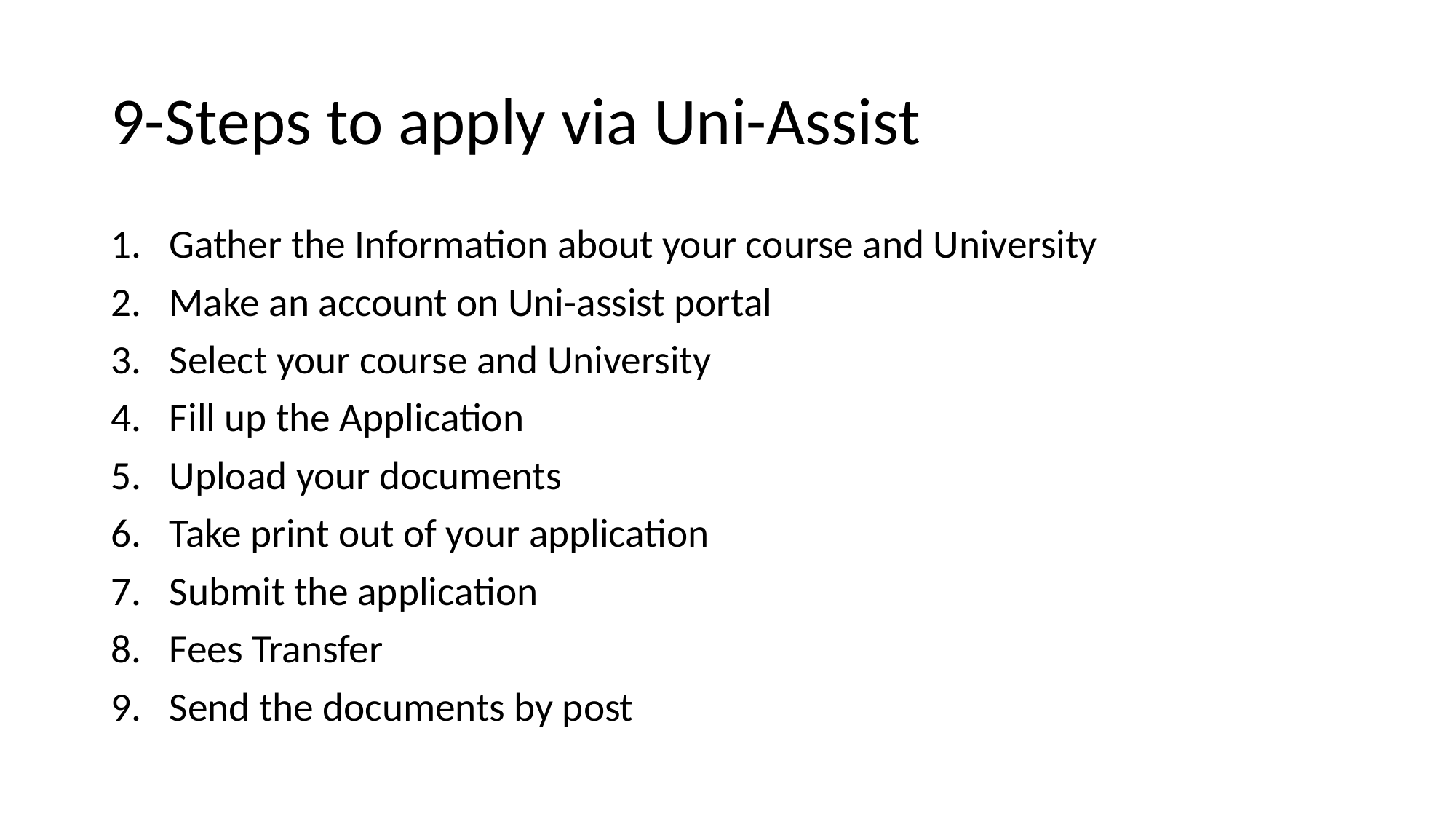

# 9-Steps to apply via Uni-Assist
Gather the Information about your course and University
Make an account on Uni-assist portal
Select your course and University
Fill up the Application
Upload your documents
Take print out of your application
Submit the application
Fees Transfer
Send the documents by post